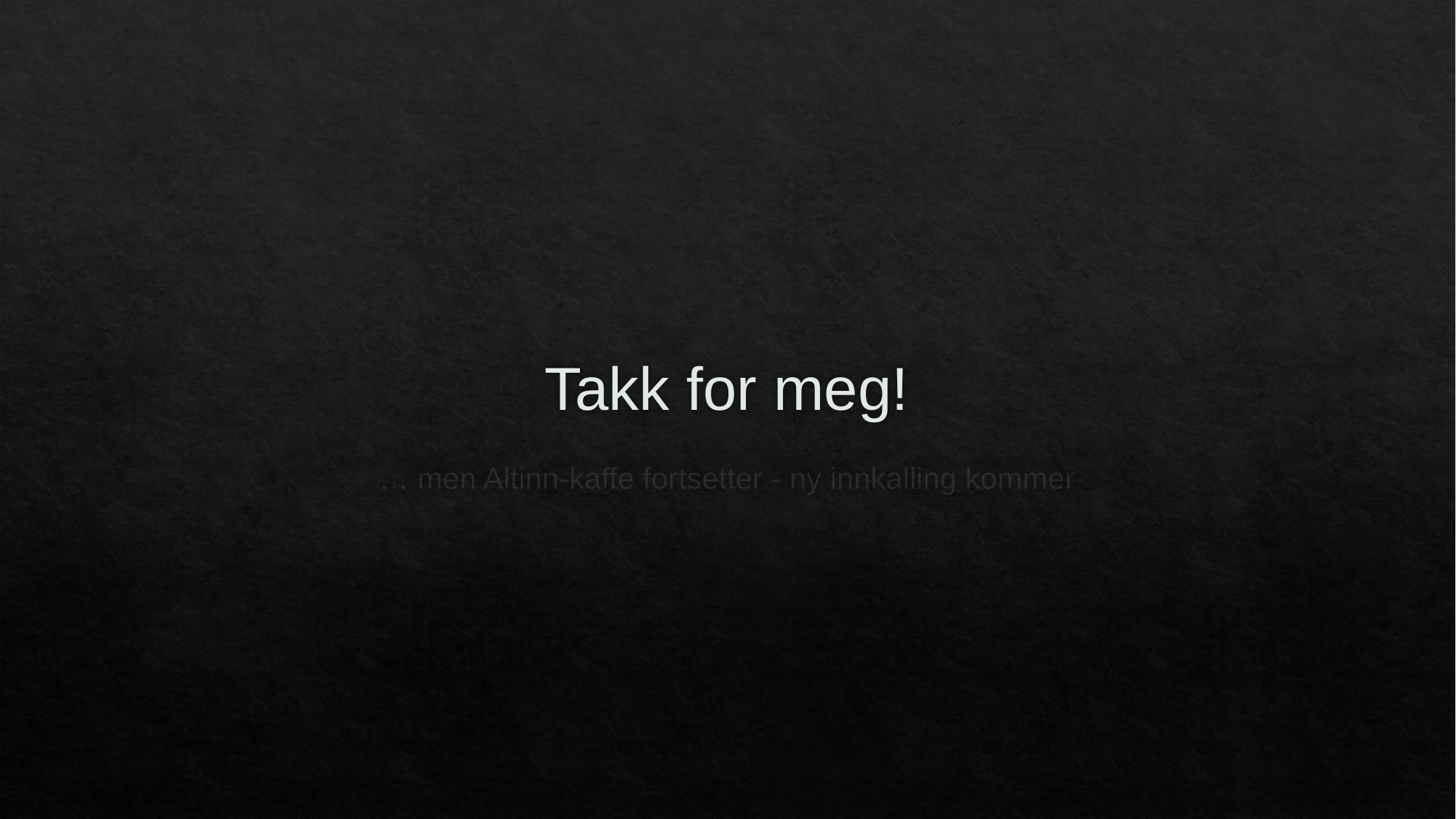

# Takk for meg!
… men Altinn-kaffe fortsetter - ny innkalling kommer